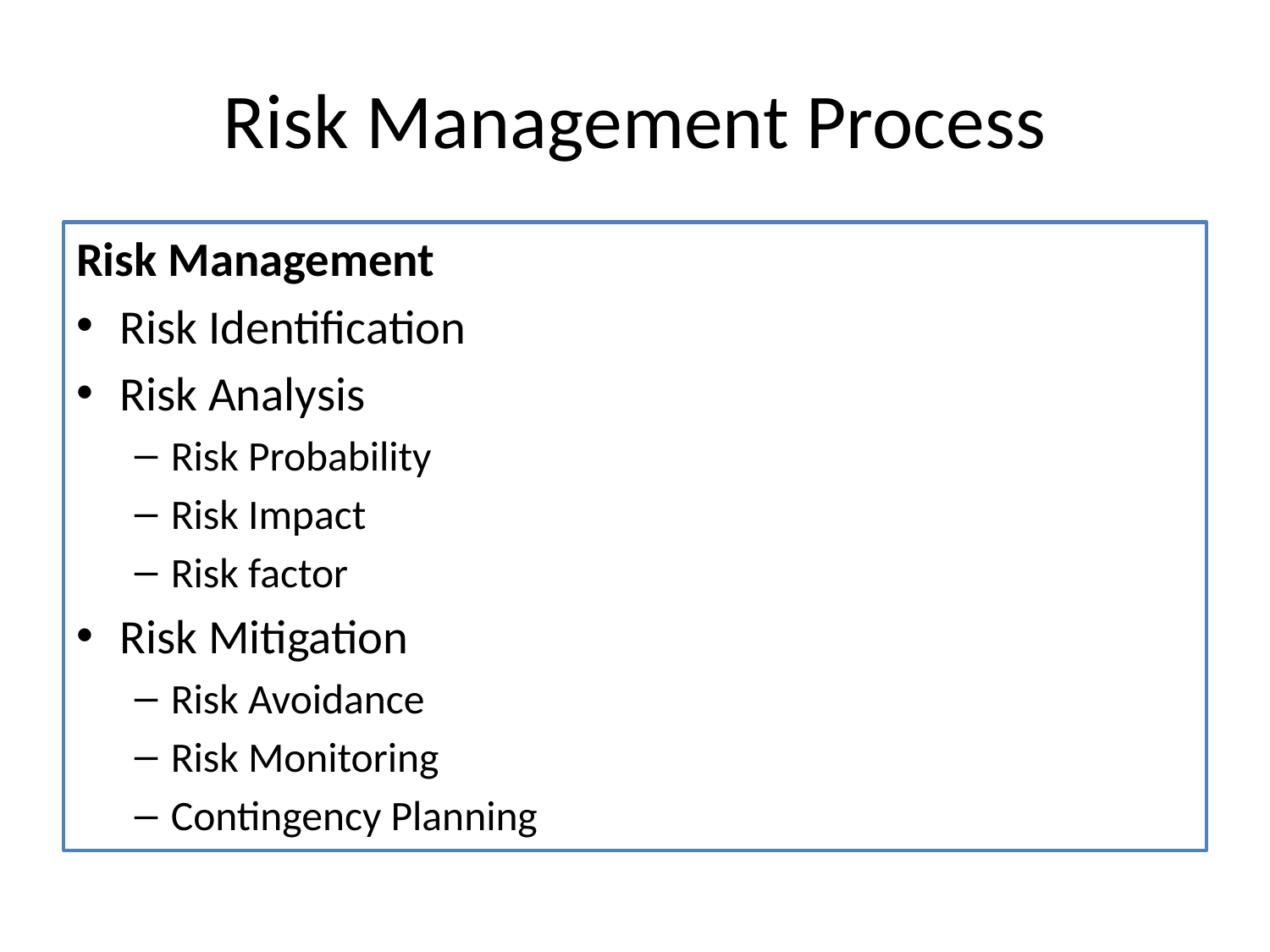

# Risk Management Process
Risk Management
Risk Identification
Risk Analysis
Risk Probability
Risk Impact
Risk factor
Risk Mitigation
Risk Avoidance
Risk Monitoring
Contingency Planning